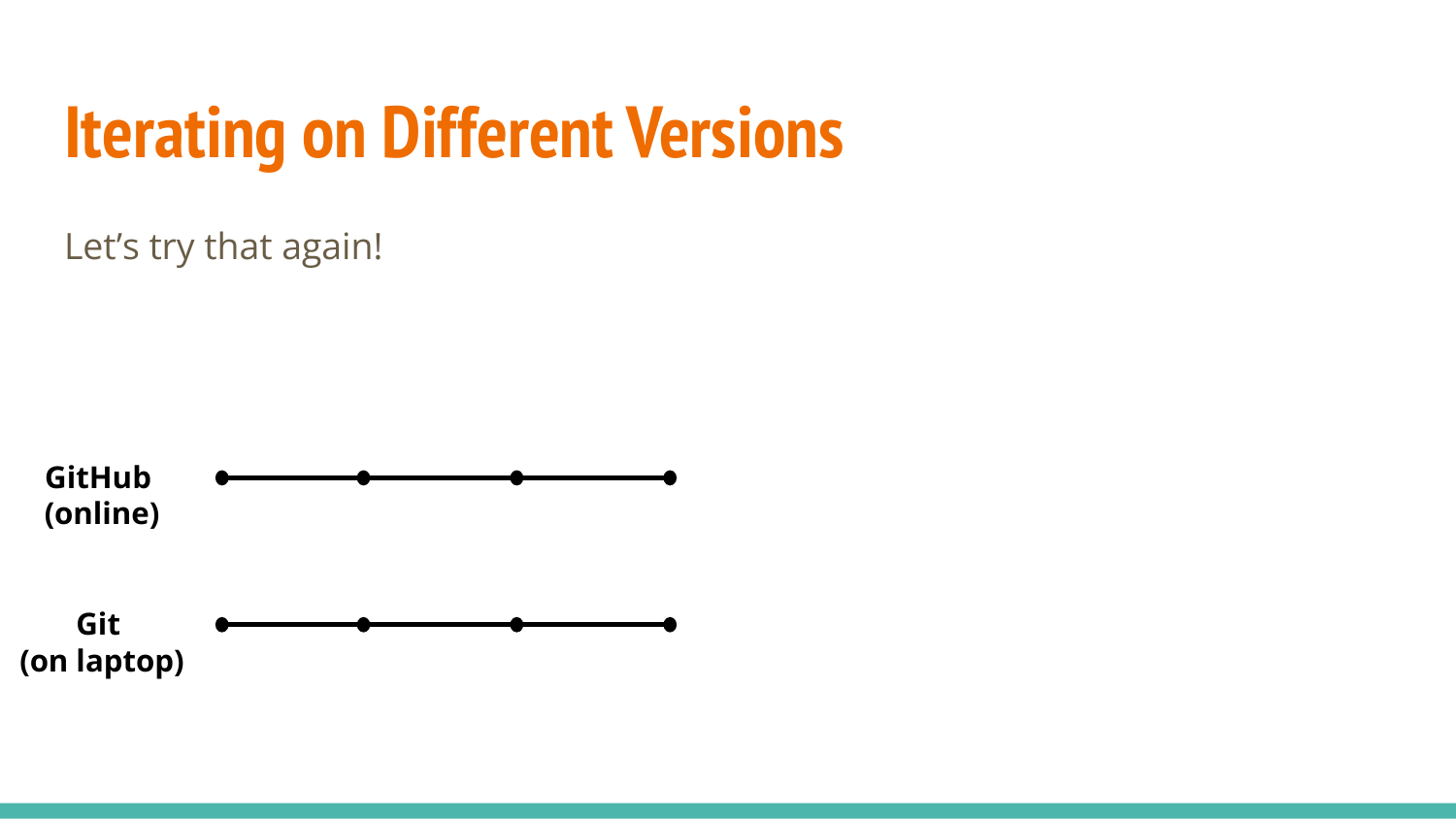

# Iterating on Different Versions
Let’s try that again!
GitHub
(online)

Git
(on laptop)